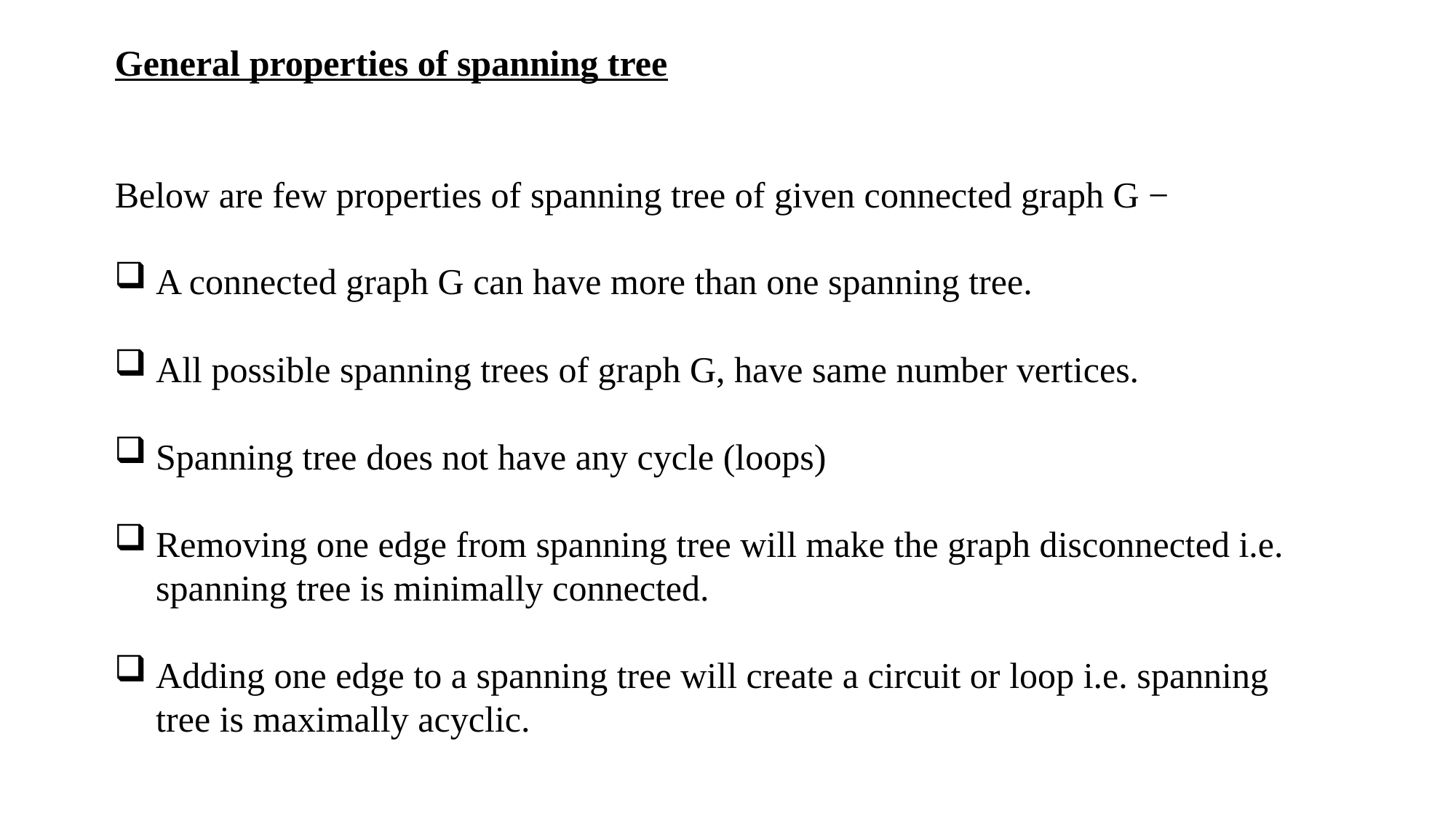

General properties of spanning tree

Below are few properties of spanning tree of given connected graph G −

A connected graph G can have more than one spanning tree.

All possible spanning trees of graph G, have same number vertices.

Spanning tree does not have any cycle (loops)

Removing one edge from spanning tree will make the graph disconnected i.e. spanning tree is minimally connected.

Adding one edge to a spanning tree will create a circuit or loop i.e. spanning tree is maximally acyclic.